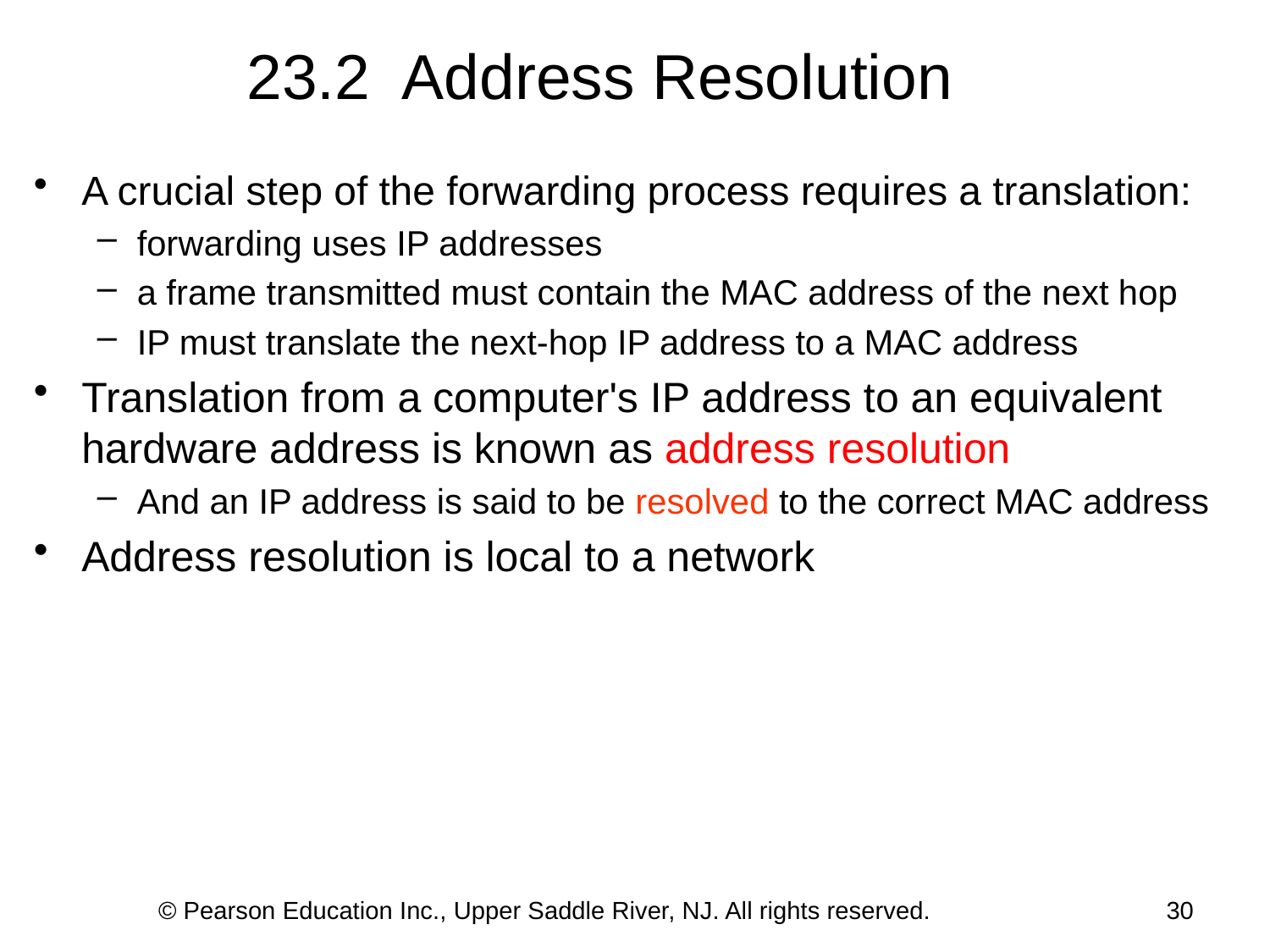

# 23.2  Address Resolution
A crucial step of the forwarding process requires a translation:
forwarding uses IP addresses
a frame transmitted must contain the MAC address of the next hop
IP must translate the next-hop IP address to a MAC address
Translation from a computer's IP address to an equivalent hardware address is known as address resolution
And an IP address is said to be resolved to the correct MAC address
Address resolution is local to a network
© Pearson Education Inc., Upper Saddle River, NJ. All rights reserved.
30